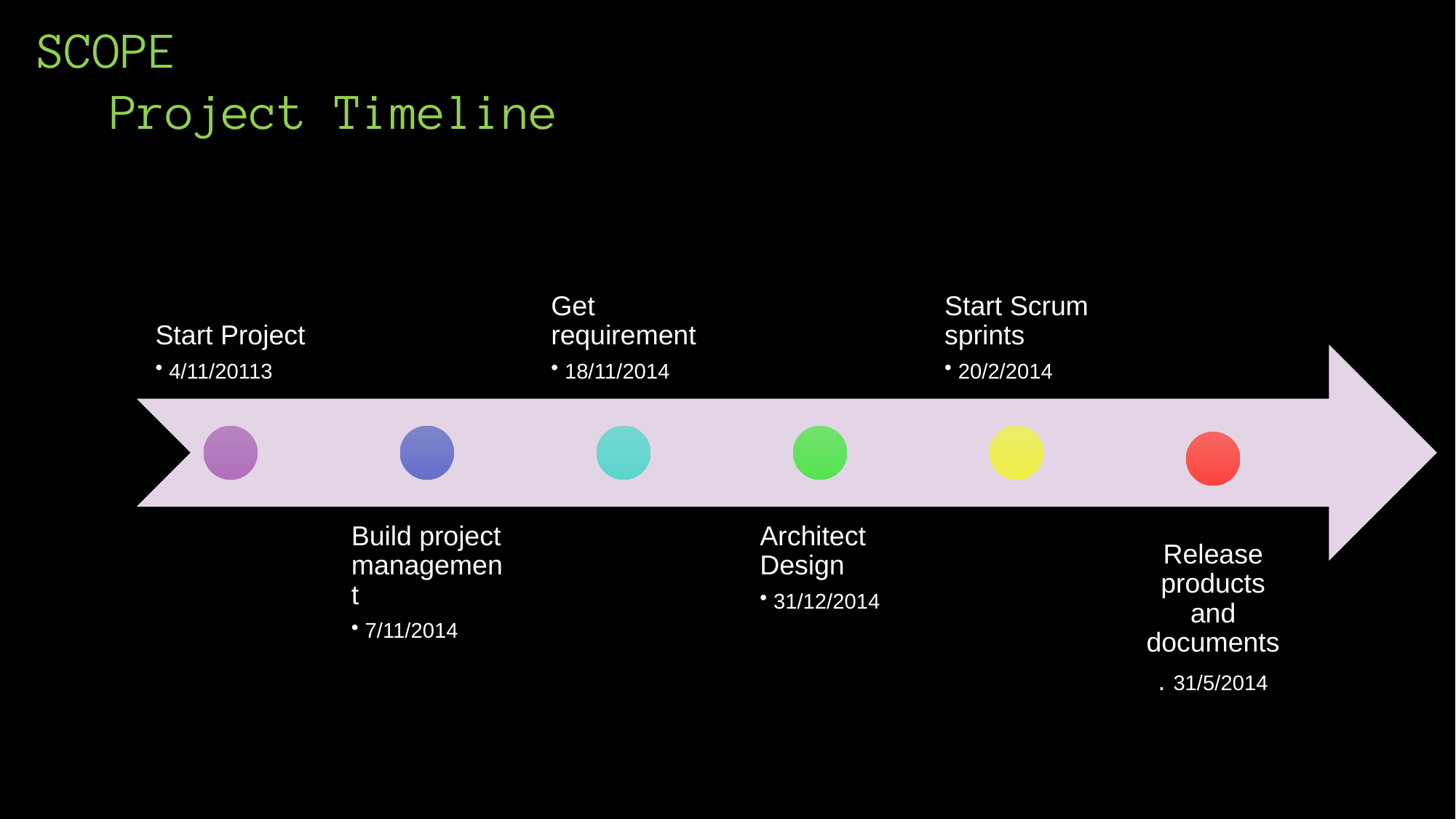

SCOPE
# Project Timeline
Start Project
4/11/20113
Build project management
7/11/2014
Get requirement
18/11/2014
Architect Design
31/12/2014
Start Scrum sprints
20/2/2014
Release products and documents
. 31/5/2014